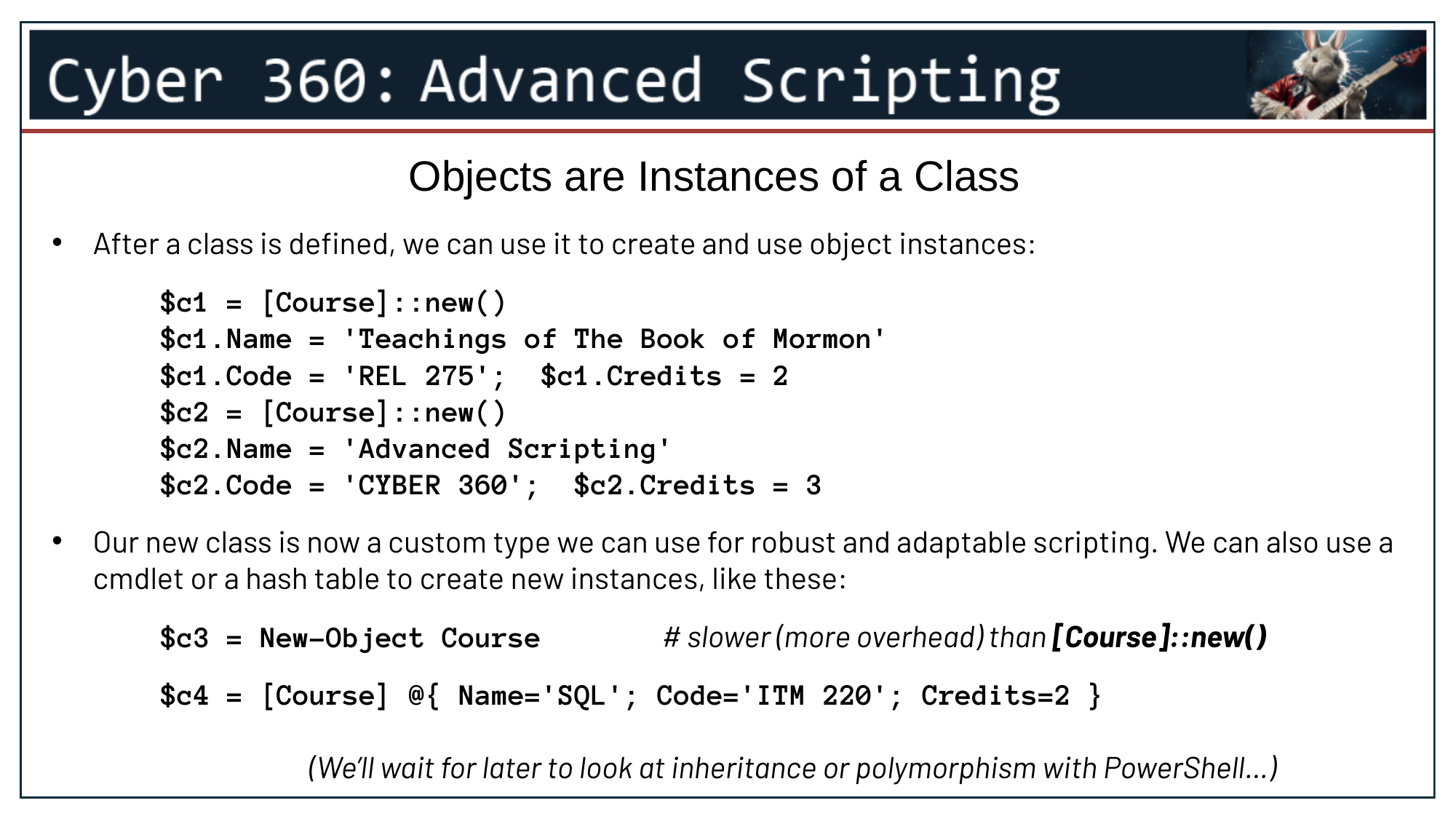

6
Objects are Instances of a Class
After a class is defined, we can use it to create and use object instances:

$c1 = [Course]::new()
$c1.Name = 'Teachings of The Book of Mormon'
$c1.Code = 'REL 275';  $c1.Credits = 2
$c2 = [Course]::new()
$c2.Name = 'Advanced Scripting'
$c2.Code = 'CYBER 360';  $c2.Credits = 3

Our new class is now a custom type we can use for robust and adaptable scripting. We can also use a cmdlet or a hash table to create new instances, like these:

$c3 = New-Object Course                    # slower (more overhead) than [Course]::new()

$c4 = [Course] @{ Name='SQL'; Code='ITM 220'; Credits=2 }

 (We’ll wait for later to look at inheritance or polymorphism with PowerShell…)